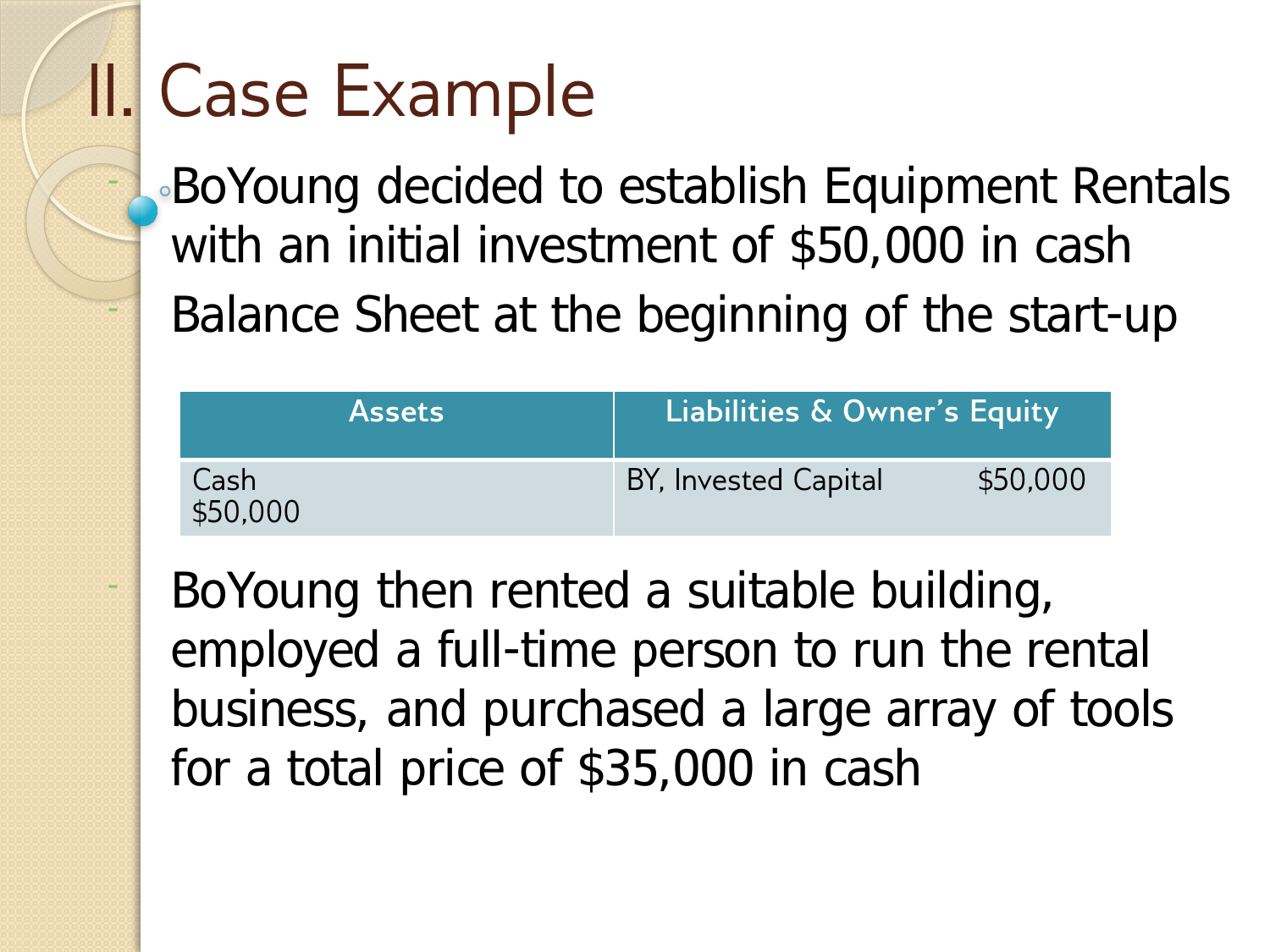

# II. Case Example
BoYoung decided to establish Equipment Rentals with an initial investment of $50,000 in cash
Balance Sheet at the beginning of the start-up

BoYoung then rented a suitable building, employed a full-time person to run the rental business, and purchased a large array of tools for a total price of $35,000 in cash

| Assets | Liabilities & Owner’s Equity |
| --- | --- |
| Cash $50,000 | BY, Invested Capital $50,000 |